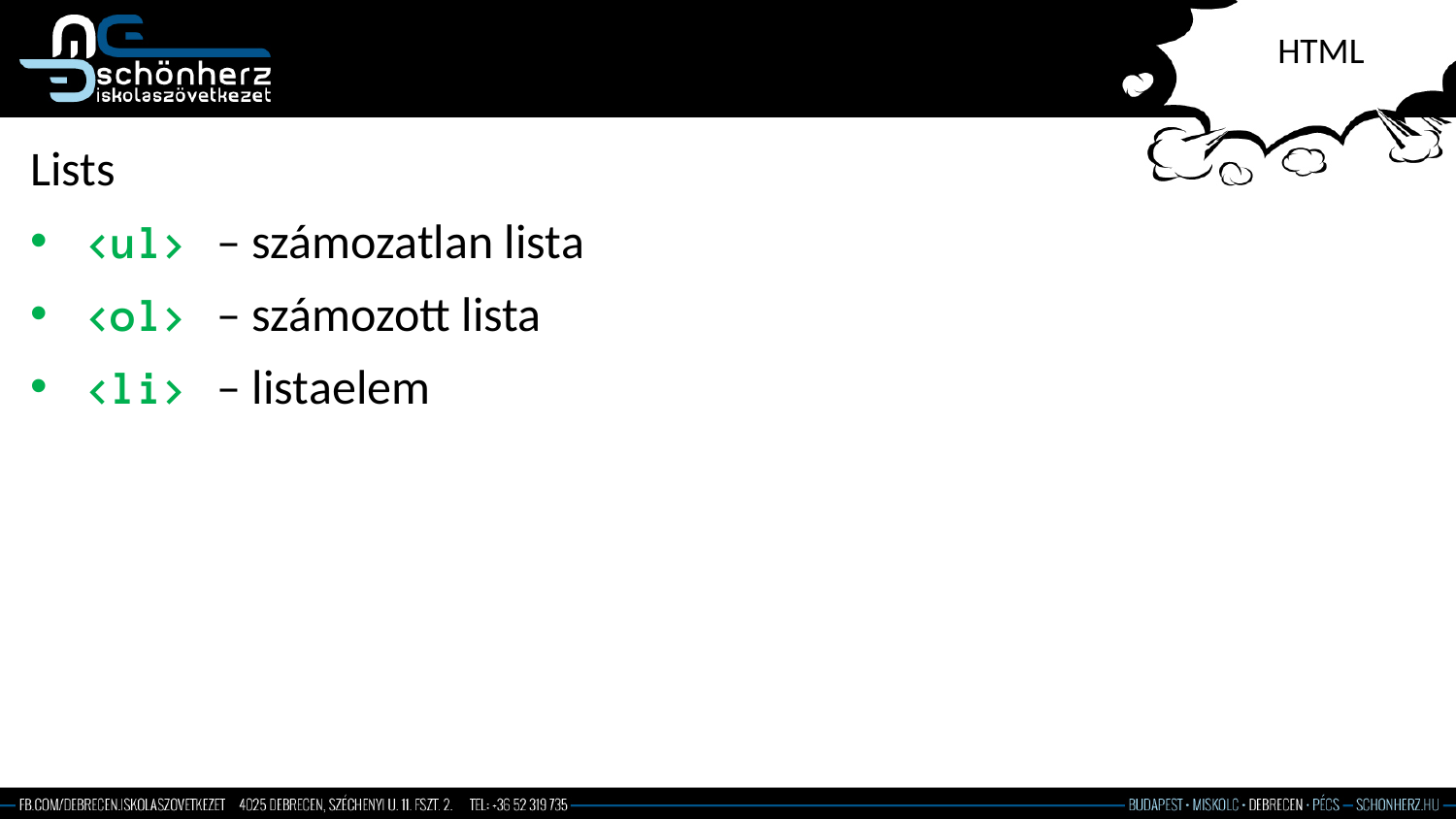

# HTML
Lists
<ul> – számozatlan lista
<ol> – számozott lista
<li> – listaelem